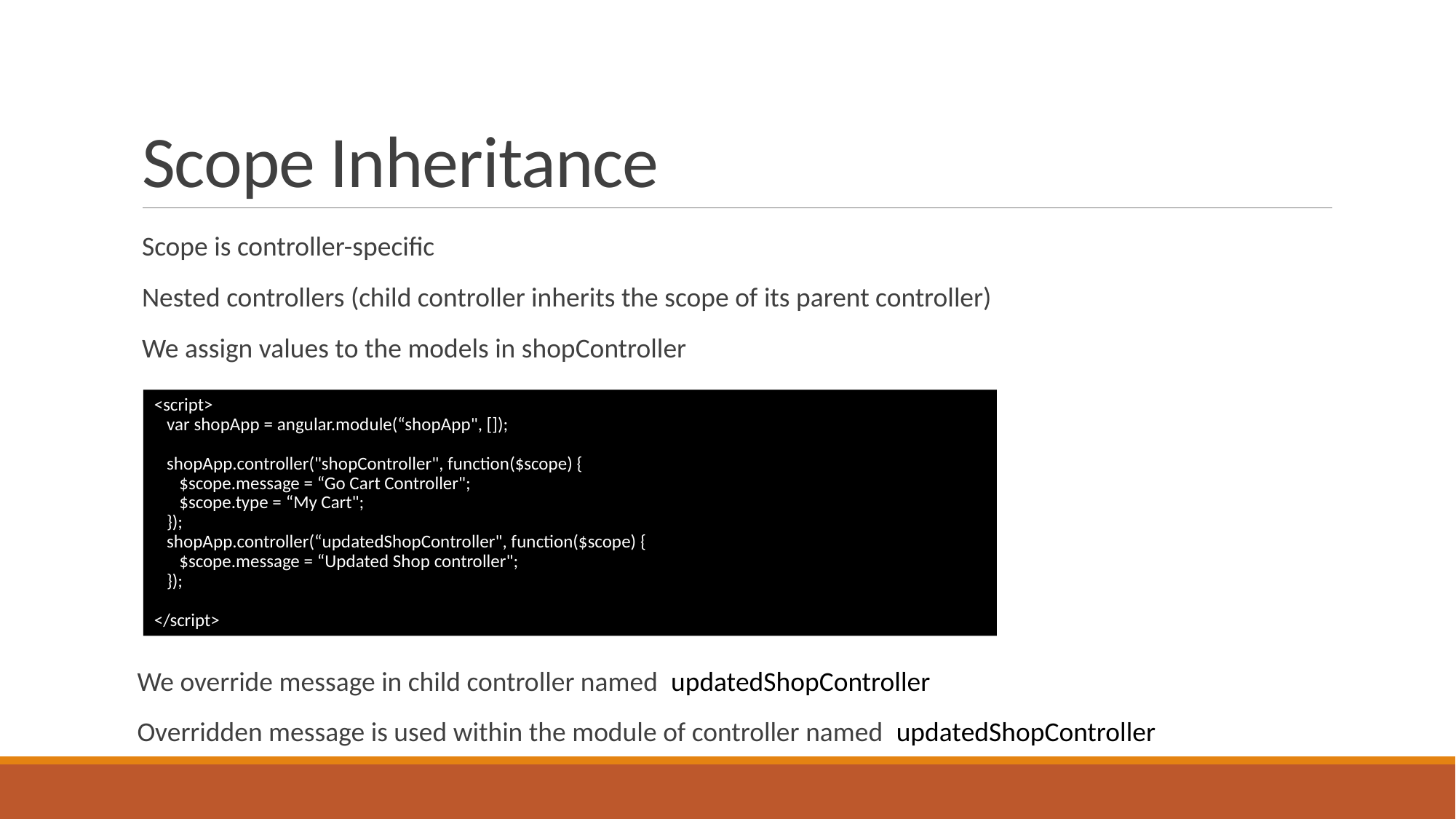

# Scope Inheritance
Scope is controller-specific
Nested controllers (child controller inherits the scope of its parent controller)
We assign values to the models in shopController

 We override message in child controller named  updatedShopController
 Overridden message is used within the module of controller named  updatedShopController

<script>
   var shopApp = angular.module(“shopApp", []);

   shopApp.controller("shopController", function($scope) {
      $scope.message = “Go Cart Controller";
      $scope.type = “My Cart";
   });
   shopApp.controller(“updatedShopController", function($scope) {
      $scope.message = “Updated Shop controller";
   });

</script>